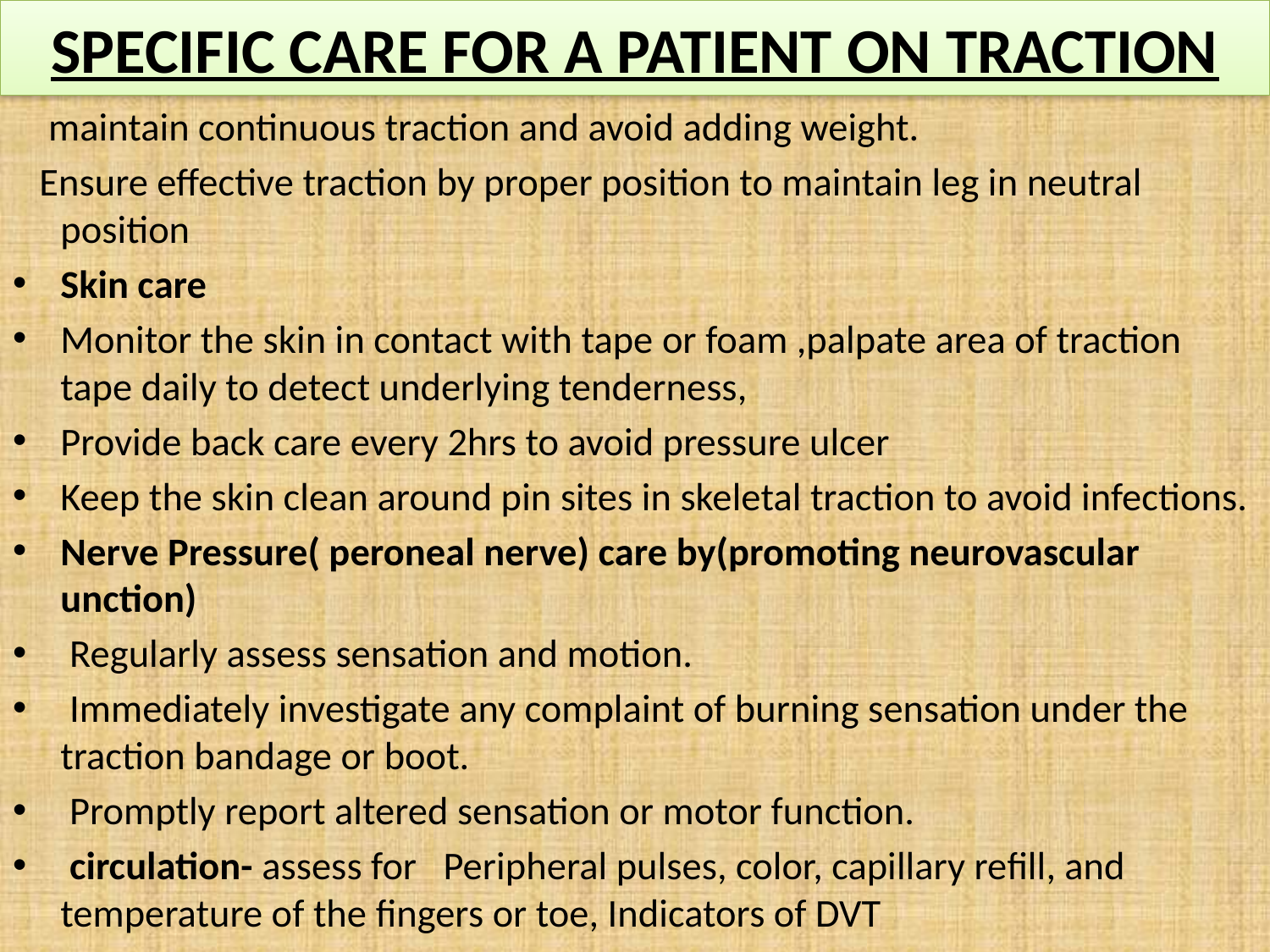

# SPECIFIC CARE FOR A PATIENT ON TRACTION
    maintain continuous traction and avoid adding weight.
   Ensure effective traction by proper position to maintain leg in neutral position
Skin care
Monitor the skin in contact with tape or foam ,palpate area of traction tape daily to detect underlying tenderness,
Provide back care every 2hrs to avoid pressure ulcer
Keep the skin clean around pin sites in skeletal traction to avoid infections.
Nerve Pressure( peroneal nerve) care by(promoting neurovascular unction)
 Regularly assess sensation and motion.
 Immediately investigate any complaint of burning sensation under the traction bandage or boot.
 Promptly report altered sensation or motor function.
 circulation- assess for   Peripheral pulses, color, capillary reﬁll, and temperature of the ﬁngers or toe, Indicators of DVT